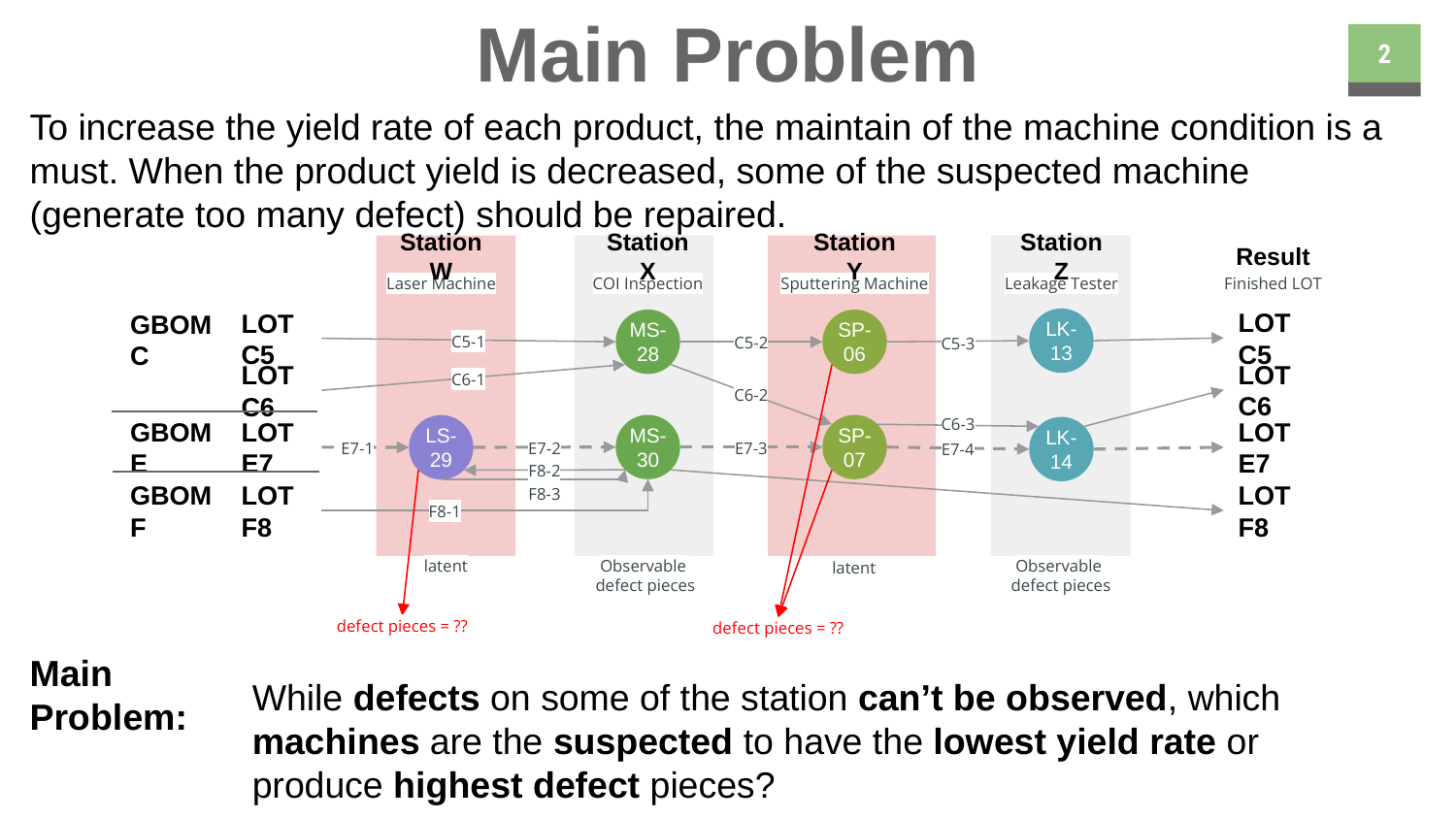

# Main Problem
2
To increase the yield rate of each product, the maintain of the machine condition is a must. When the product yield is decreased, some of the suspected machine (generate too many defect) should be repaired.
Result
Station W
Station Y
Station Z
Station X

Finished LOT
Laser Machine
Sputtering Machine
Leakage Tester
COI Inspection
LK-13
MS-28
SP-06
LOT C5
LOT C5
GBOM C
C5-1
C5-2
C5-3
C6-1
LOT C6
LOT C6
C6-2
C6-3
MS-30
SP-07
LS-29
LK-14
GBOM E
LOT E7
LOT E7
E7-1
E7-2
E7-3
E7-4
F8-2
F8-3
GBOM F
LOT F8
LOT F8
F8-1
latent

Observable
defect pieces
Observable
defect pieces
latent

defect pieces = ??
defect pieces = ??
Main Problem:
While defects on some of the station can’t be observed, which machines are the suspected to have the lowest yield rate or produce highest defect pieces?